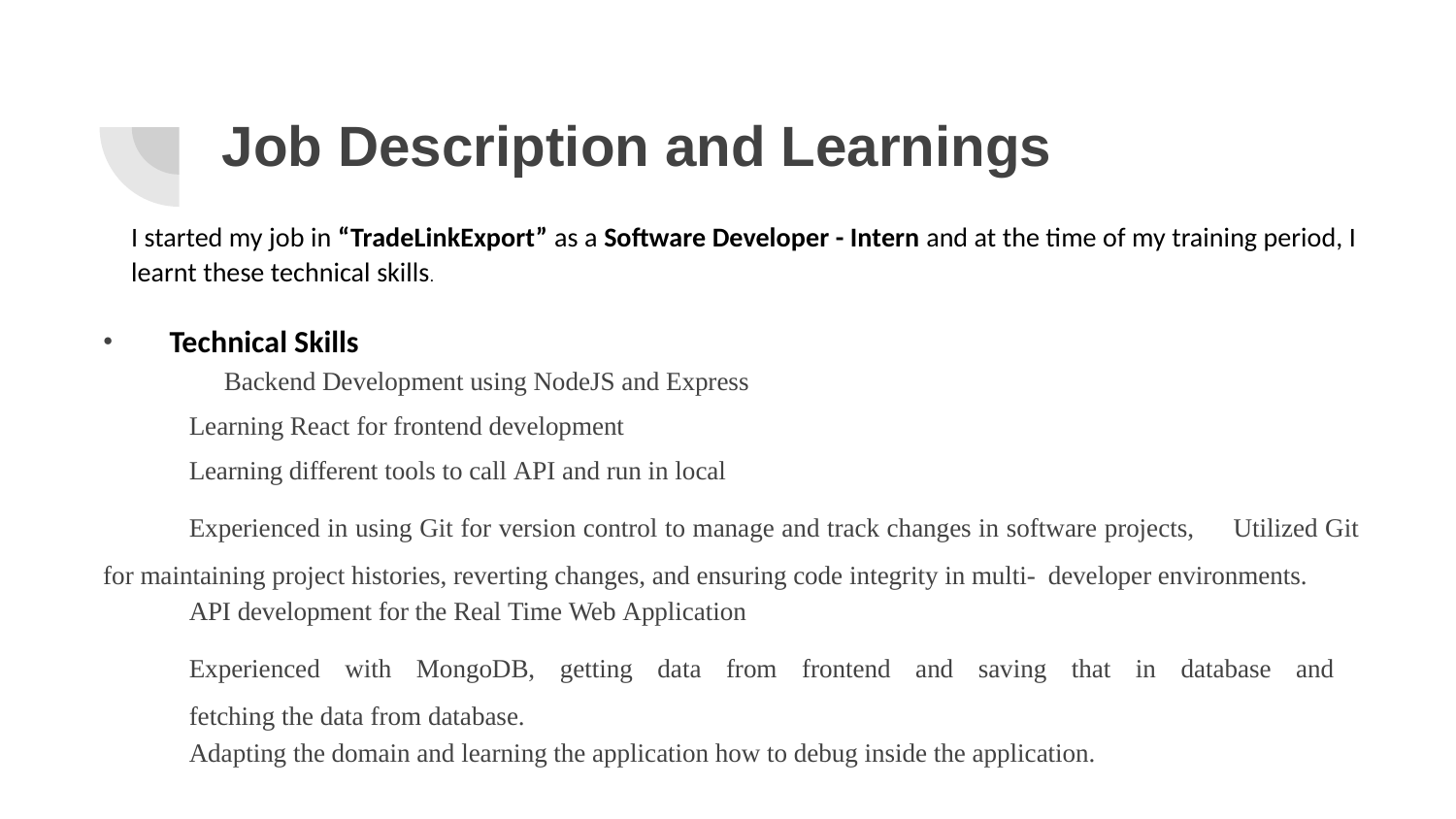

# Job Description and Learnings
I started my job in “TradeLinkExport” as a Software Developer - Intern and at the time of my training period, I learnt these technical skills.

  Technical Skills
	Backend Development using NodeJS and Express
	Learning React for frontend development
	Learning different tools to call API and run in local
	Experienced in using Git for version control to manage and track changes in software projects, 	Utilized Git for maintaining project histories, reverting changes, and ensuring code integrity in multi-	developer environments.
	API development for the Real Time Web Application
	Experienced with MongoDB, getting data from frontend and saving that in database and
	fetching the data from database.
	Adapting the domain and learning the application how to debug inside the application.